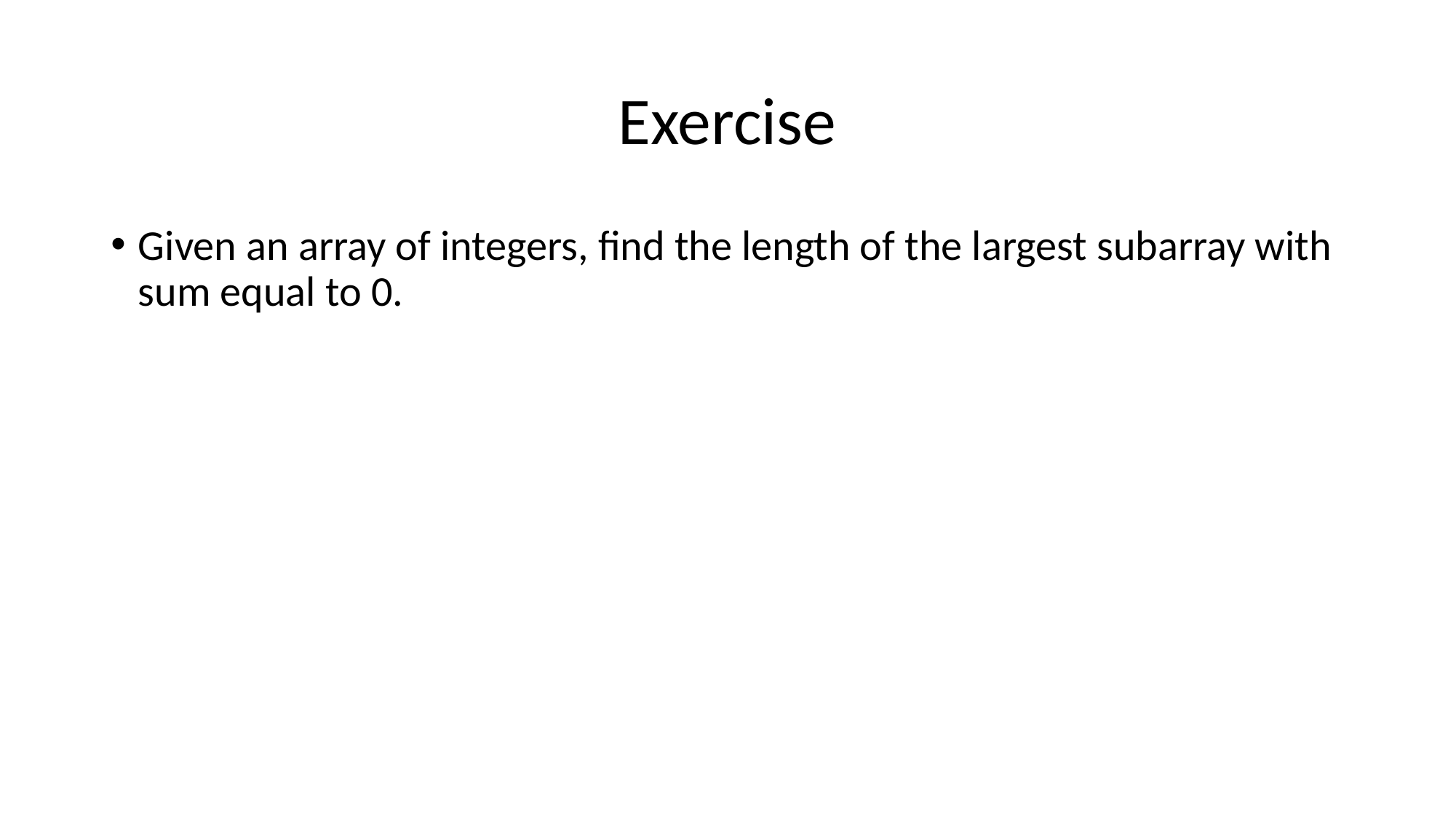

# Exercise
Given an array of integers, find the length of the largest subarray with sum equal to 0.